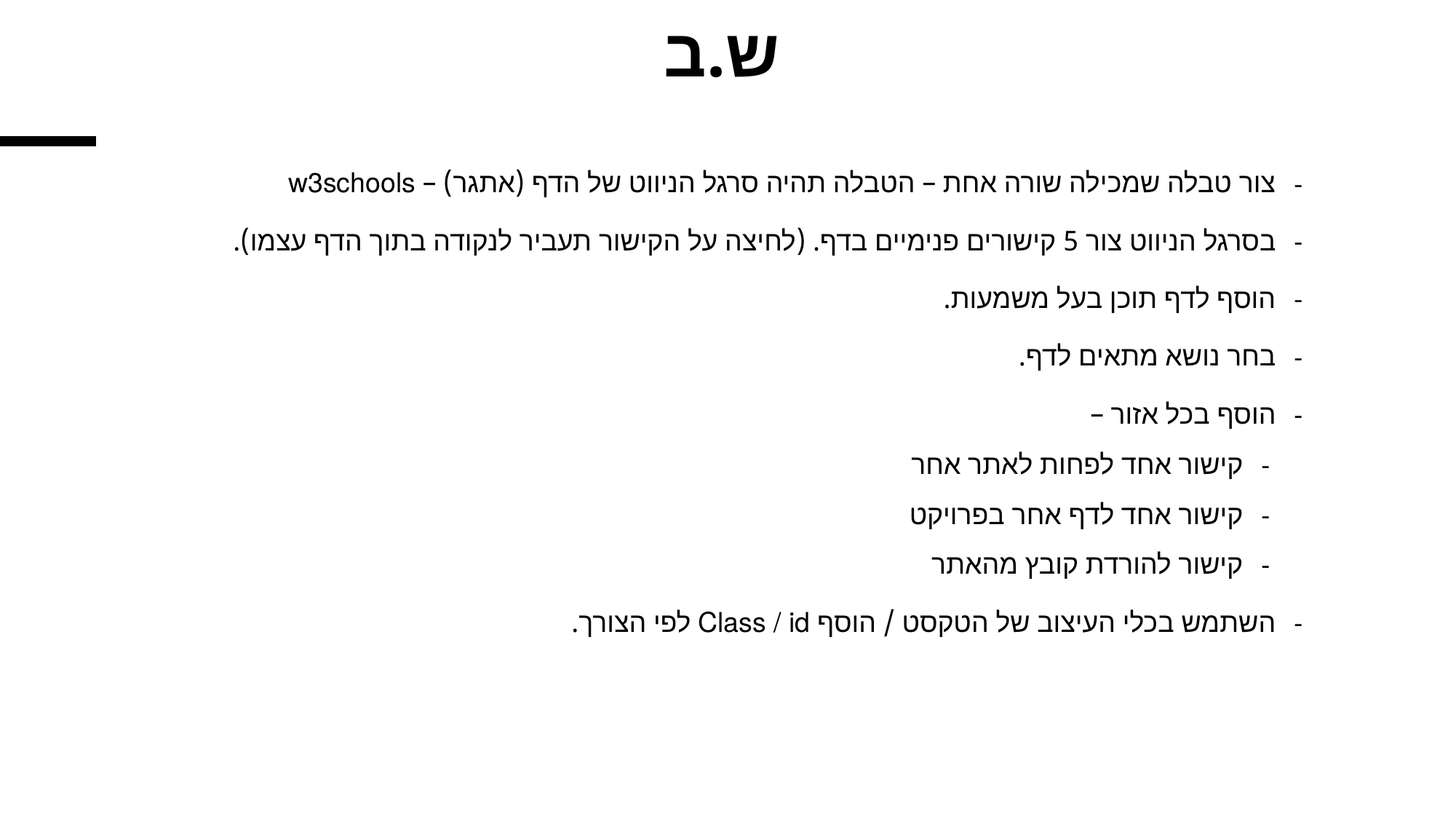

# ש.ב
צור טבלה שמכילה שורה אחת – הטבלה תהיה סרגל הניווט של הדף (אתגר) – w3schools
בסרגל הניווט צור 5 קישורים פנימיים בדף. (לחיצה על הקישור תעביר לנקודה בתוך הדף עצמו).
הוסף לדף תוכן בעל משמעות.
בחר נושא מתאים לדף.
הוסף בכל אזור –
קישור אחד לפחות לאתר אחר
קישור אחד לדף אחר בפרויקט
קישור להורדת קובץ מהאתר
השתמש בכלי העיצוב של הטקסט / הוסף Class / id לפי הצורך.